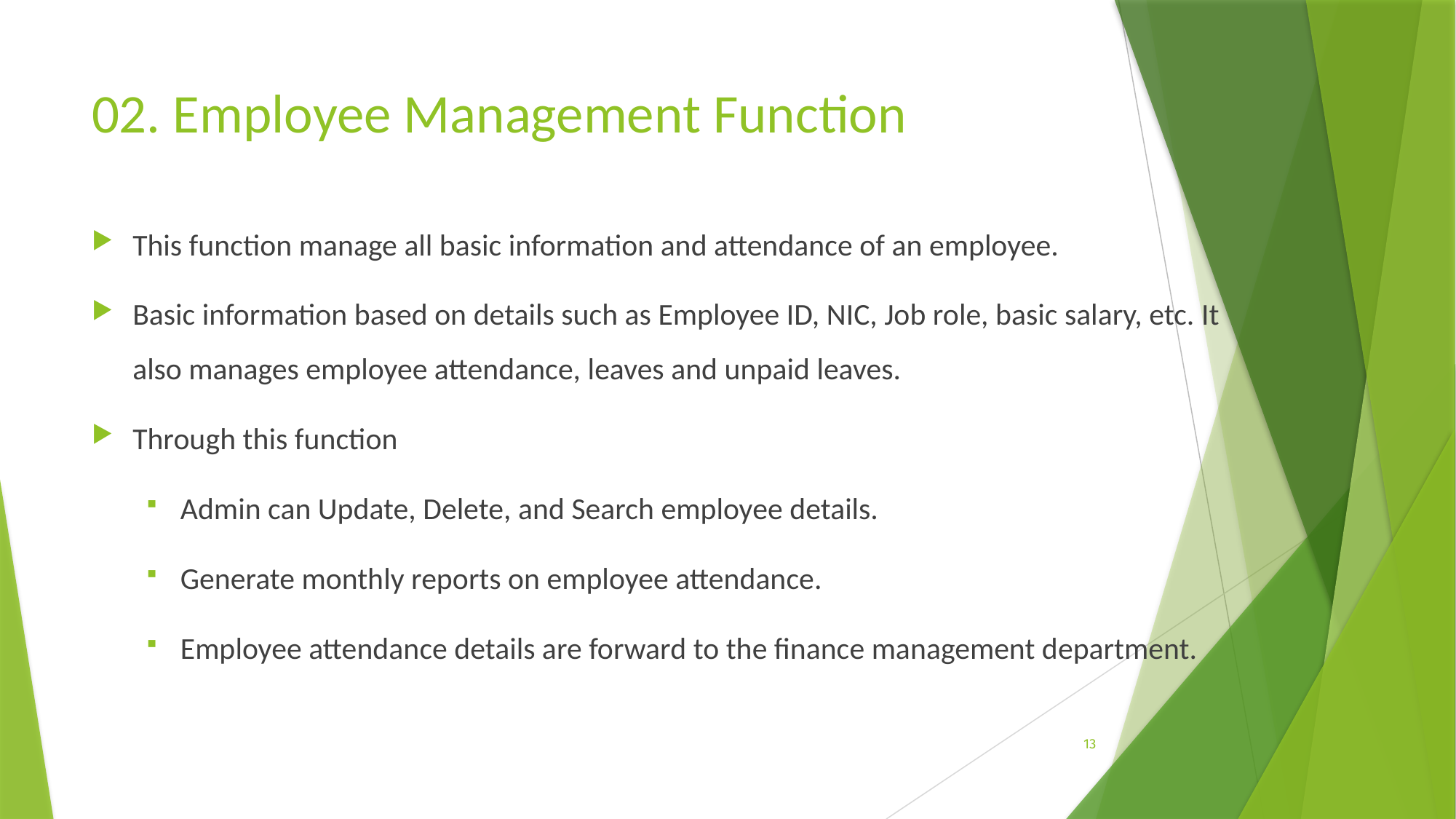

# 02. Employee Management Function
This function manage all basic information and attendance of an employee.
Basic information based on details such as Employee ID, NIC, Job role, basic salary, etc. It also manages employee attendance, leaves and unpaid leaves.
Through this function
Admin can Update, Delete, and Search employee details.
Generate monthly reports on employee attendance.
Employee attendance details are forward to the finance management department.

13